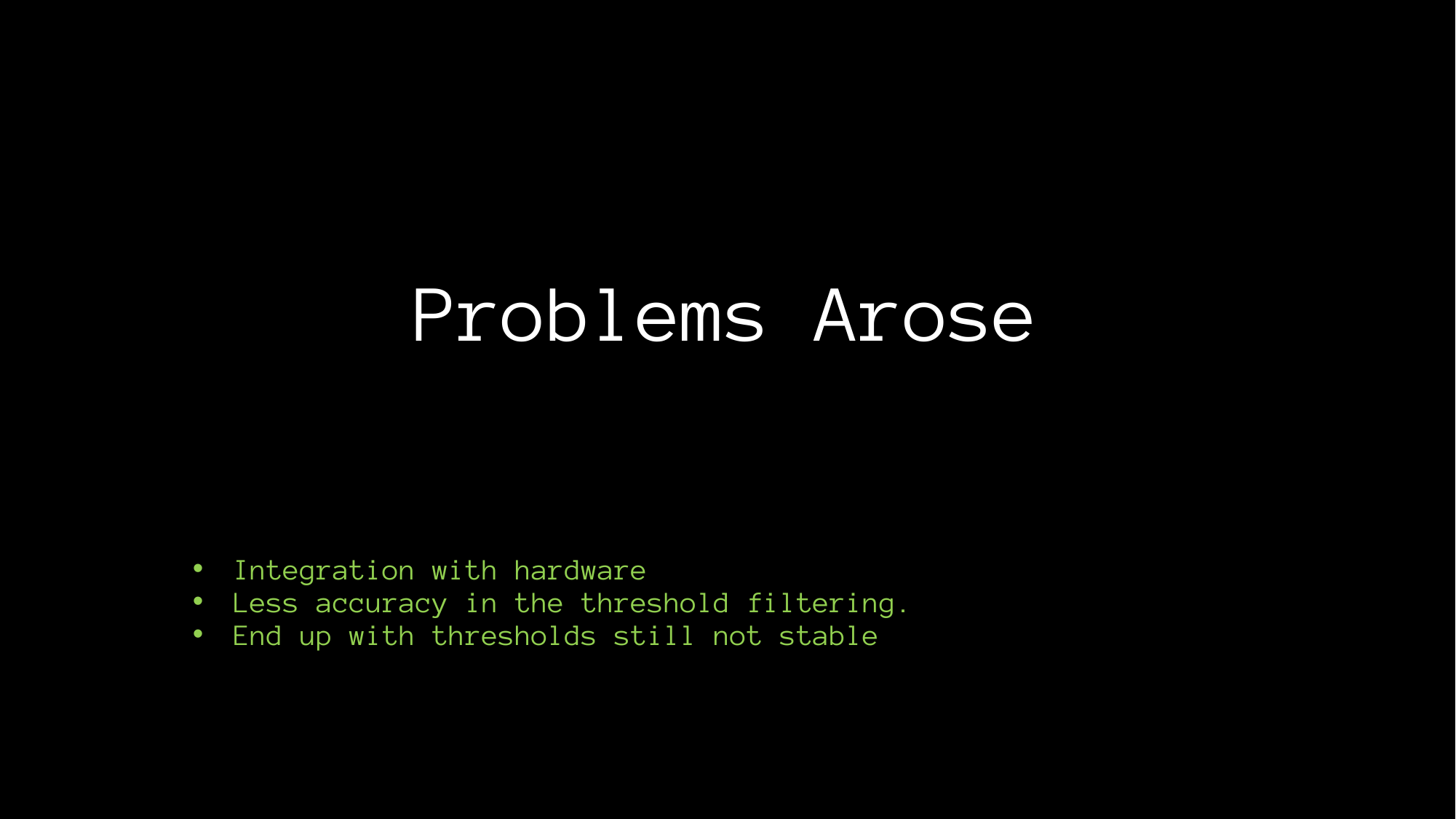

# Problems Arose
Integration with hardware
Less accuracy in the threshold filtering.
End up with thresholds still not stable